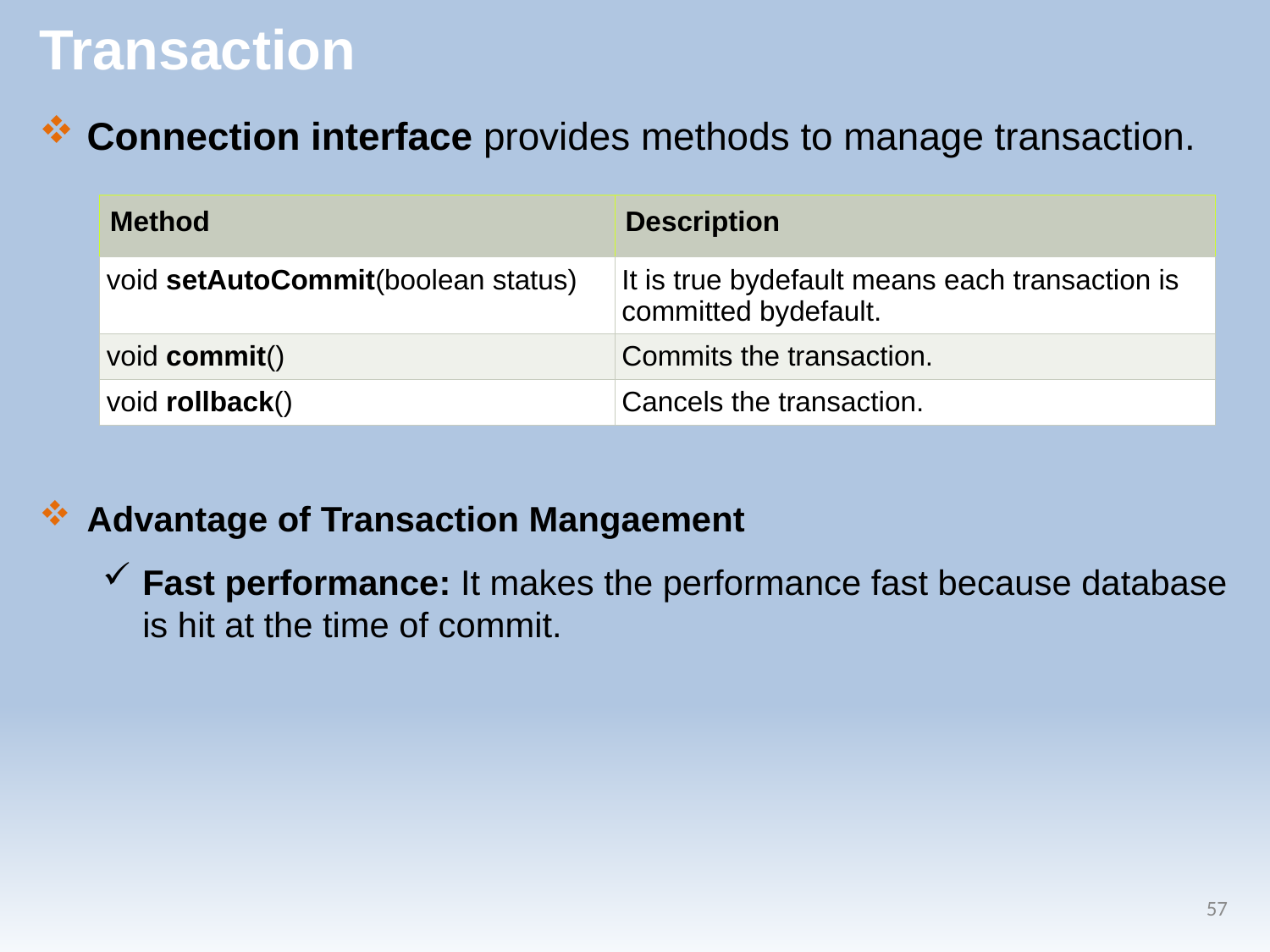

# Transaction
Connection interface provides methods to manage transaction.

Advantage of Transaction Mangaement
Fast performance: It makes the performance fast because database is hit at the time of commit.

| Method | Description |
| --- | --- |
| void setAutoCommit(boolean status) | It is true bydefault means each transaction is committed bydefault. |
| void commit() | Commits the transaction. |
| void rollback() | Cancels the transaction. |
57